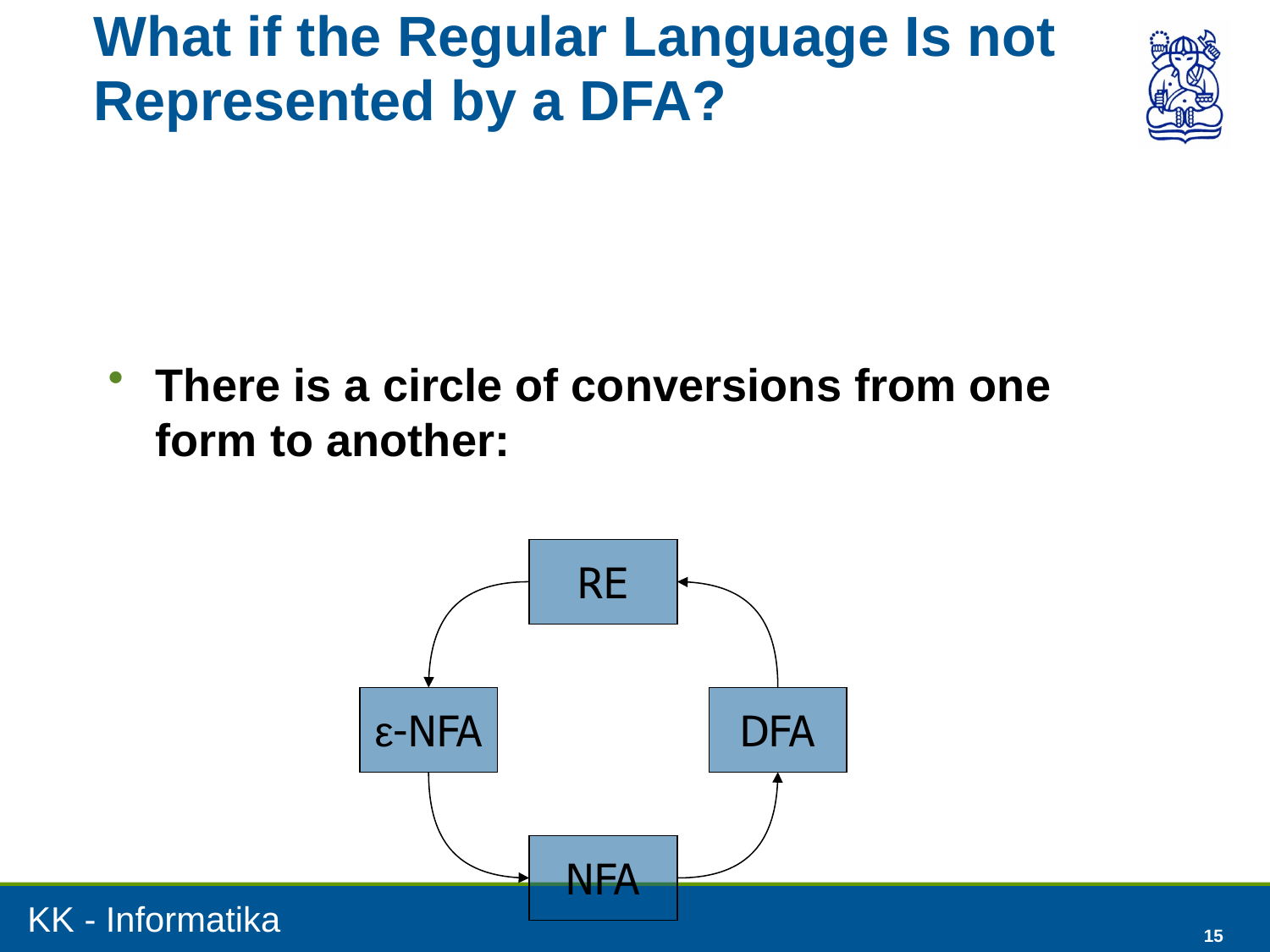

15
# What if the Regular Language Is not Represented by a DFA?
There is a circle of conversions from one form to another:
RE
ε-NFA
DFA
NFA